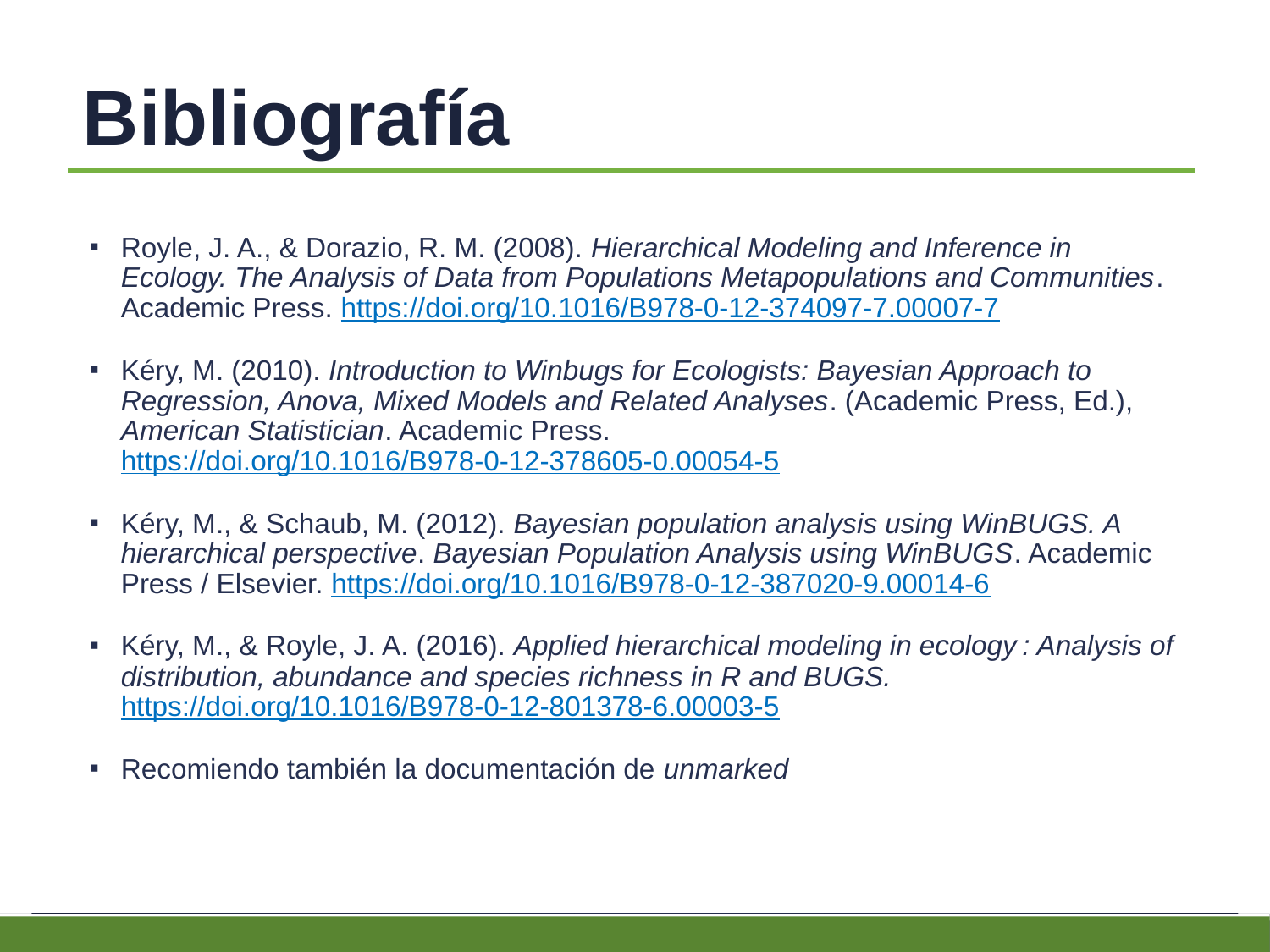

# Bibliografía
Royle, J. A., & Dorazio, R. M. (2008). Hierarchical Modeling and Inference in Ecology. The Analysis of Data from Populations Metapopulations and Communities. Academic Press. https://doi.org/10.1016/B978-0-12-374097-7.00007-7
Kéry, M. (2010). Introduction to Winbugs for Ecologists: Bayesian Approach to Regression, Anova, Mixed Models and Related Analyses. (Academic Press, Ed.), American Statistician. Academic Press. https://doi.org/10.1016/B978-0-12-378605-0.00054-5
Kéry, M., & Schaub, M. (2012). Bayesian population analysis using WinBUGS. A hierarchical perspective. Bayesian Population Analysis using WinBUGS. Academic Press / Elsevier. https://doi.org/10.1016/B978-0-12-387020-9.00014-6
Kéry, M., & Royle, J. A. (2016). Applied hierarchical modeling in ecology : Analysis of distribution, abundance and species richness in R and BUGS. https://doi.org/10.1016/B978-0-12-801378-6.00003-5
Recomiendo también la documentación de unmarked